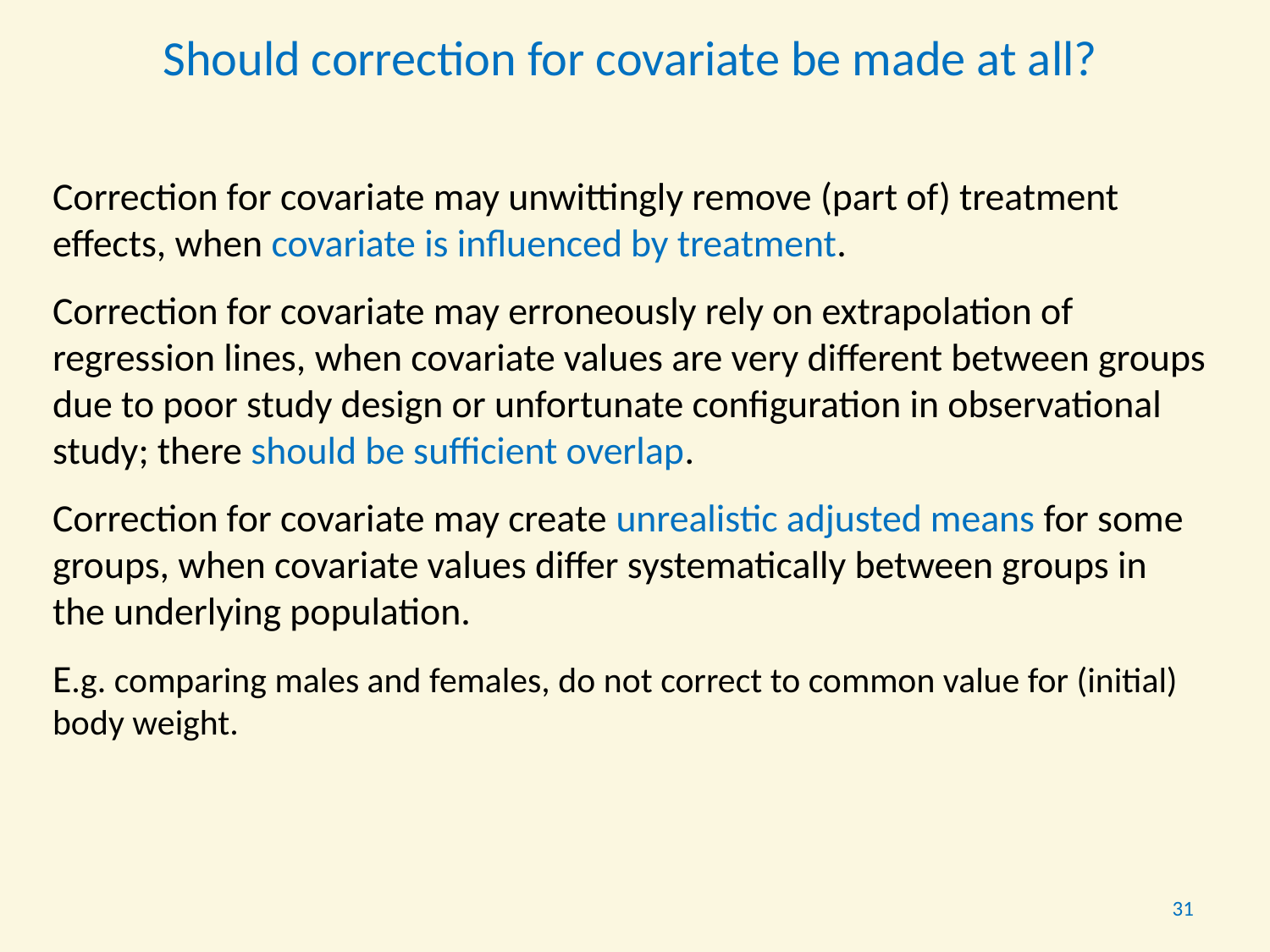

Should correction for covariate be made at all?
Correction for covariate may unwittingly remove (part of) treatment effects, when covariate is influenced by treatment.
Correction for covariate may erroneously rely on extrapolation of regression lines, when covariate values are very different between groups due to poor study design or unfortunate configuration in observational study; there should be sufficient overlap.
Correction for covariate may create unrealistic adjusted means for some groups, when covariate values differ systematically between groups in the underlying population.
E.g. comparing males and females, do not correct to common value for (initial) body weight.
31